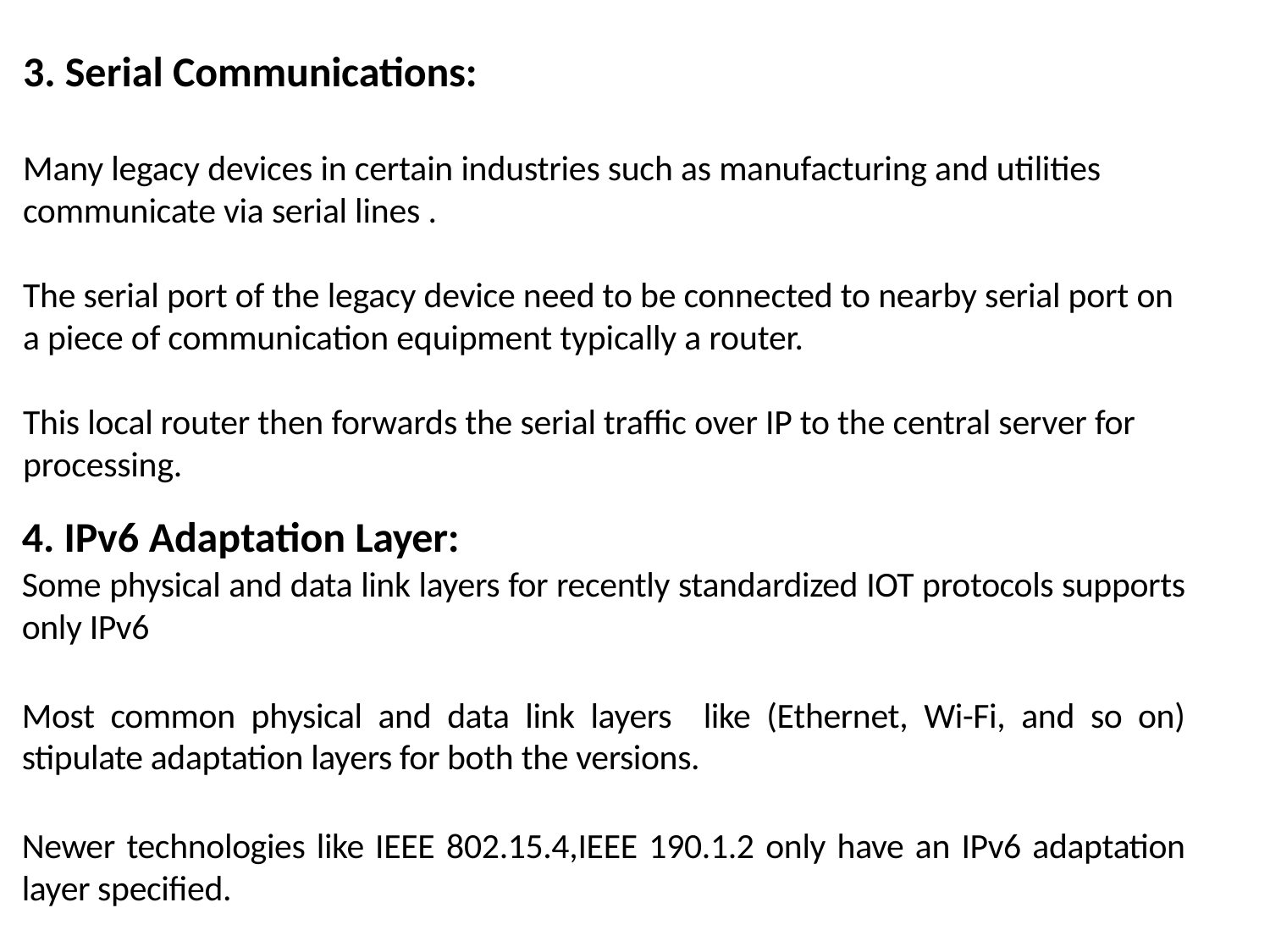

# 3. Serial Communications: Many legacy devices in certain industries such as manufacturing and utilities communicate via serial lines . The serial port of the legacy device need to be connected to nearby serial port on a piece of communication equipment typically a router. This local router then forwards the serial traffic over IP to the central server for processing.
4. IPv6 Adaptation Layer:
Some physical and data link layers for recently standardized IOT protocols supports only IPv6

Most common physical and data link layers  like (Ethernet, Wi-Fi, and so on) stipulate adaptation layers for both the versions.

Newer technologies like IEEE 802.15.4,IEEE 190.1.2 only have an IPv6 adaptation layer specified.